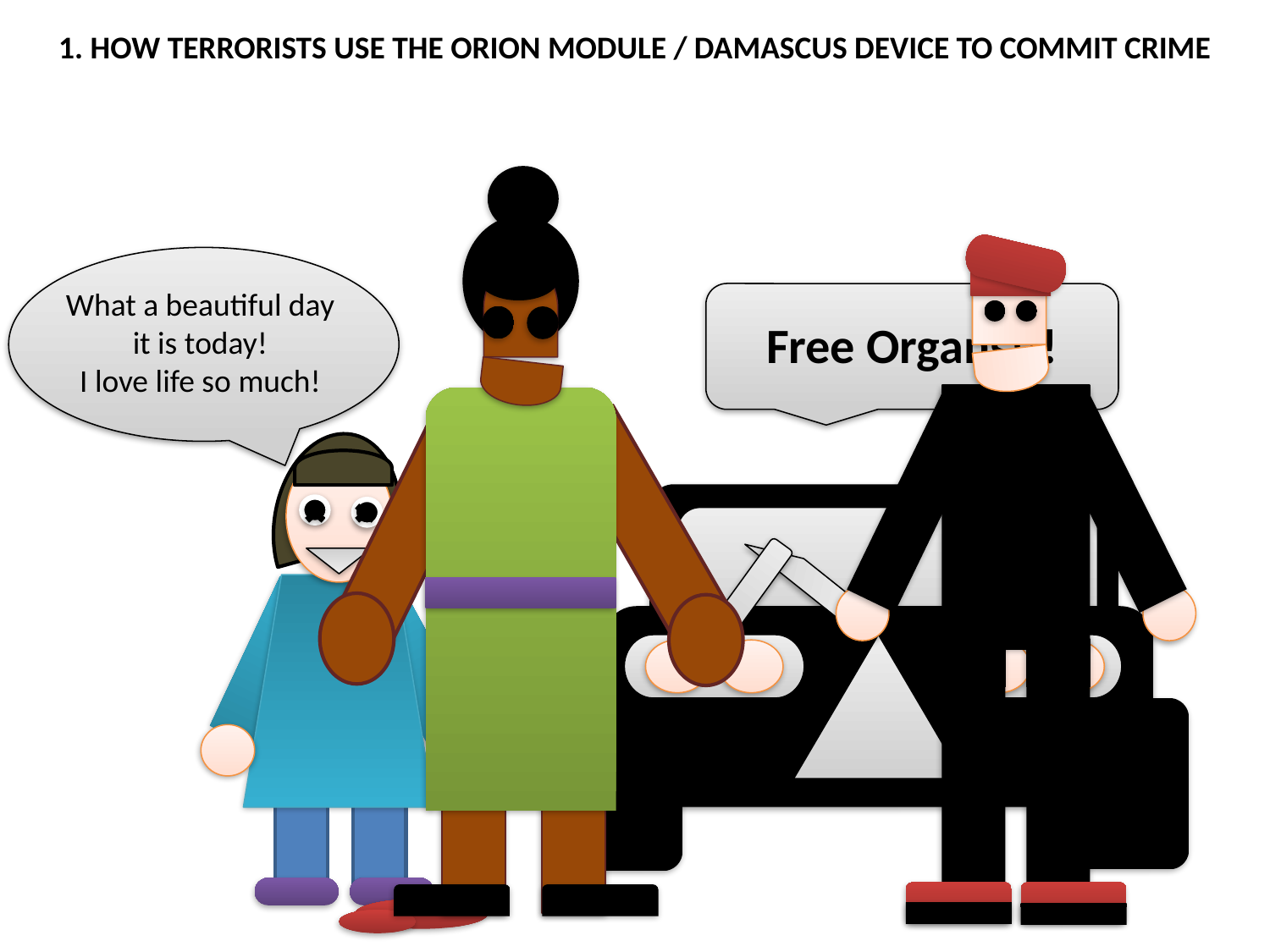

1. HOW TERRORISTS USE THE ORION MODULE / DAMASCUS DEVICE TO COMMIT CRIME

What a beautiful day it is today!
I love life so much!

Free Organs!!!